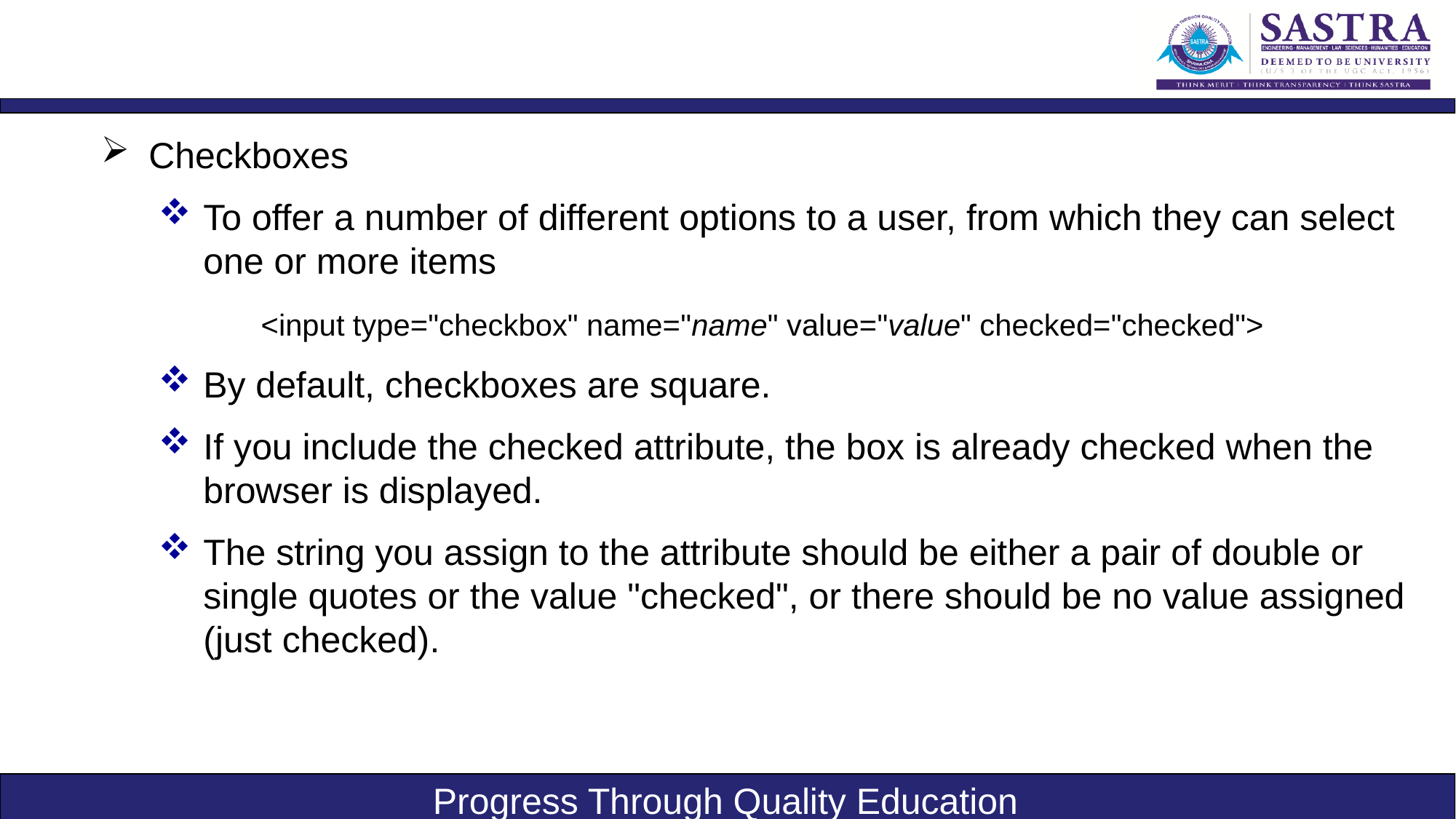

#
Checkboxes
To offer a number of different options to a user, from which they can select one or more items
		<input type="checkbox" name="name" value="value" checked="checked">
By default, checkboxes are square.
If you include the checked attribute, the box is already checked when the browser is displayed.
The string you assign to the attribute should be either a pair of double or single quotes or the value "checked", or there should be no value assigned (just checked).